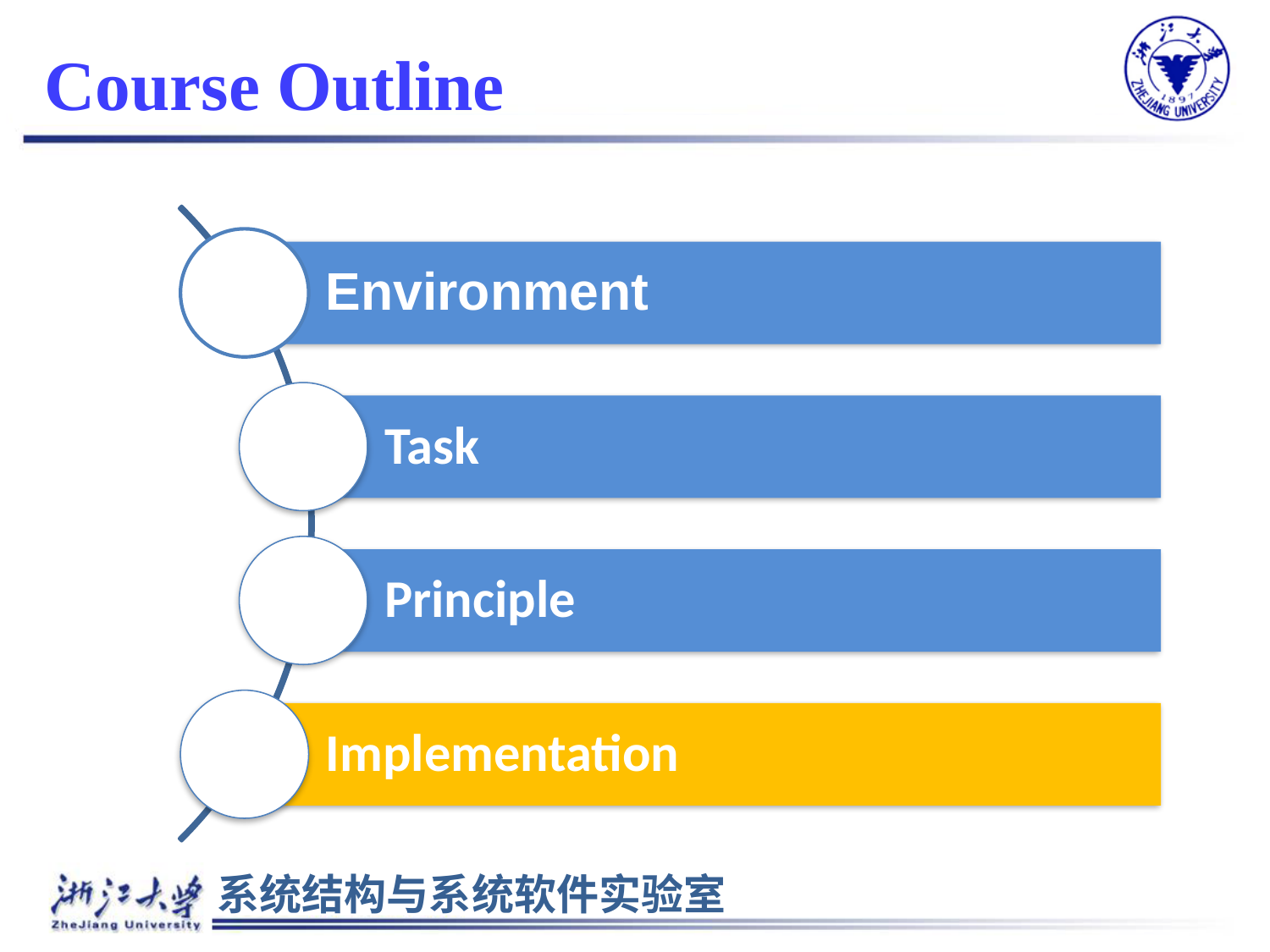

# Course Outline
Environment
Task
Principle
Implementation